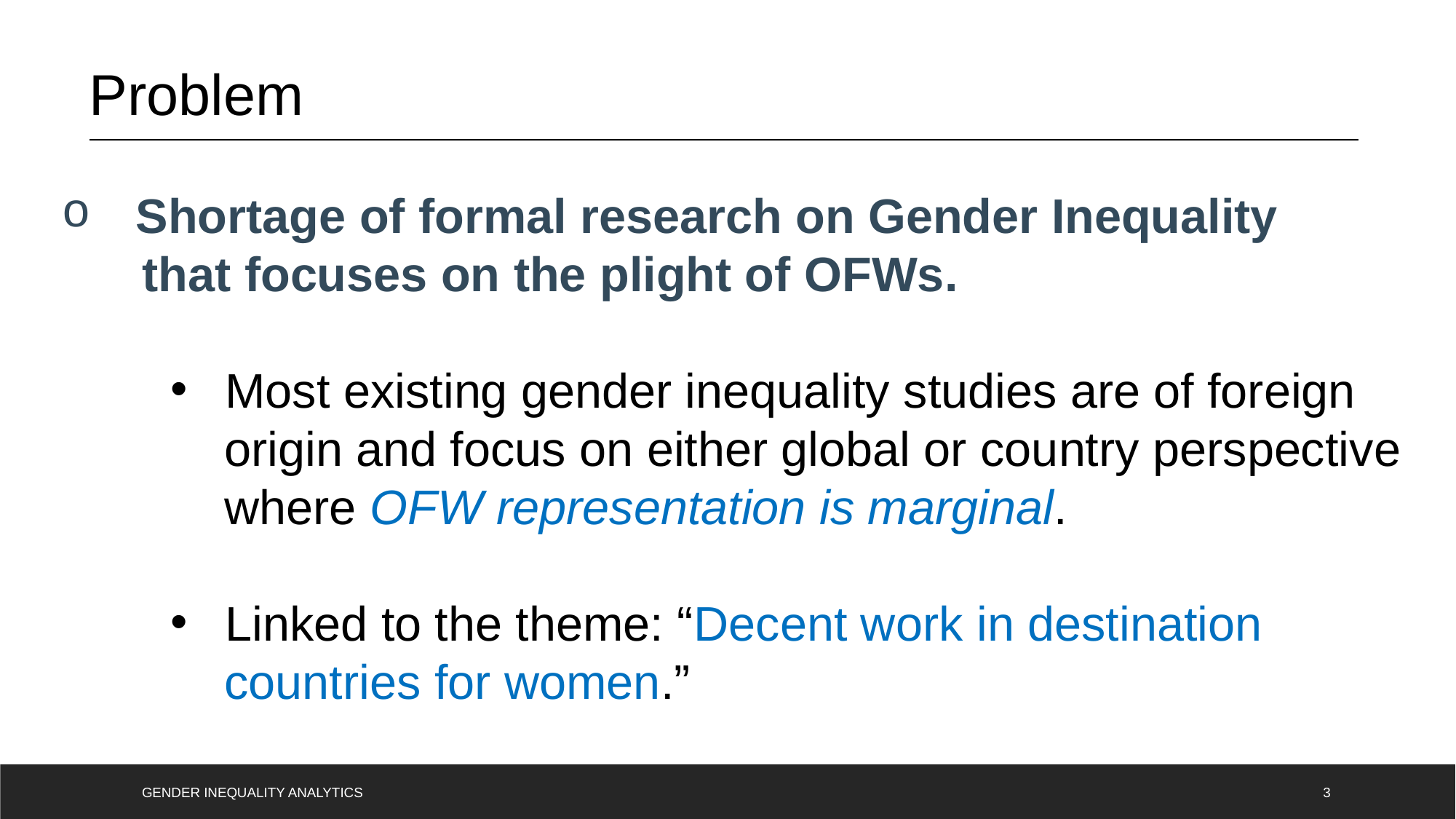

Problem
   Shortage of formal research on Gender Inequality
      that focuses on the plight of OFWs.

 Most existing gender inequality studies are of foreign
    origin and focus on either global or country perspective
    where OFW representation is marginal.

Linked to the theme: “Decent work in destination
    countries for women.”

Gender Inequality Analytics
3